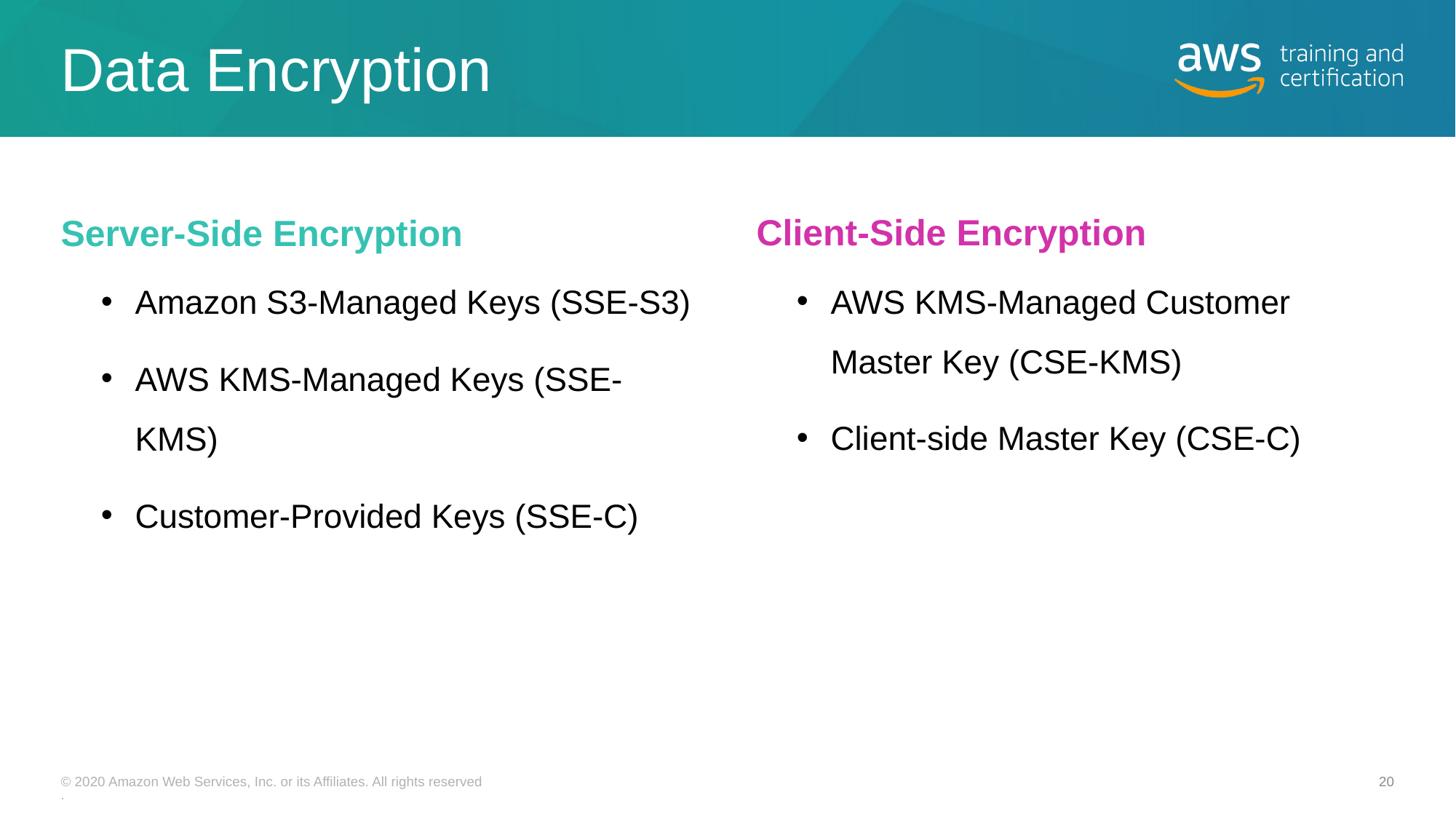

# Data Encryption
Client-Side Encryption
AWS KMS-Managed Customer Master Key (CSE-KMS)
Client-side Master Key (CSE-C)

Server-Side Encryption
Amazon S3-Managed Keys (SSE-S3)
AWS KMS-Managed Keys (SSE-KMS)
Customer-Provided Keys (SSE-C)
© 2020 Amazon Web Services, Inc. or its Affiliates. All rights reserved.
20